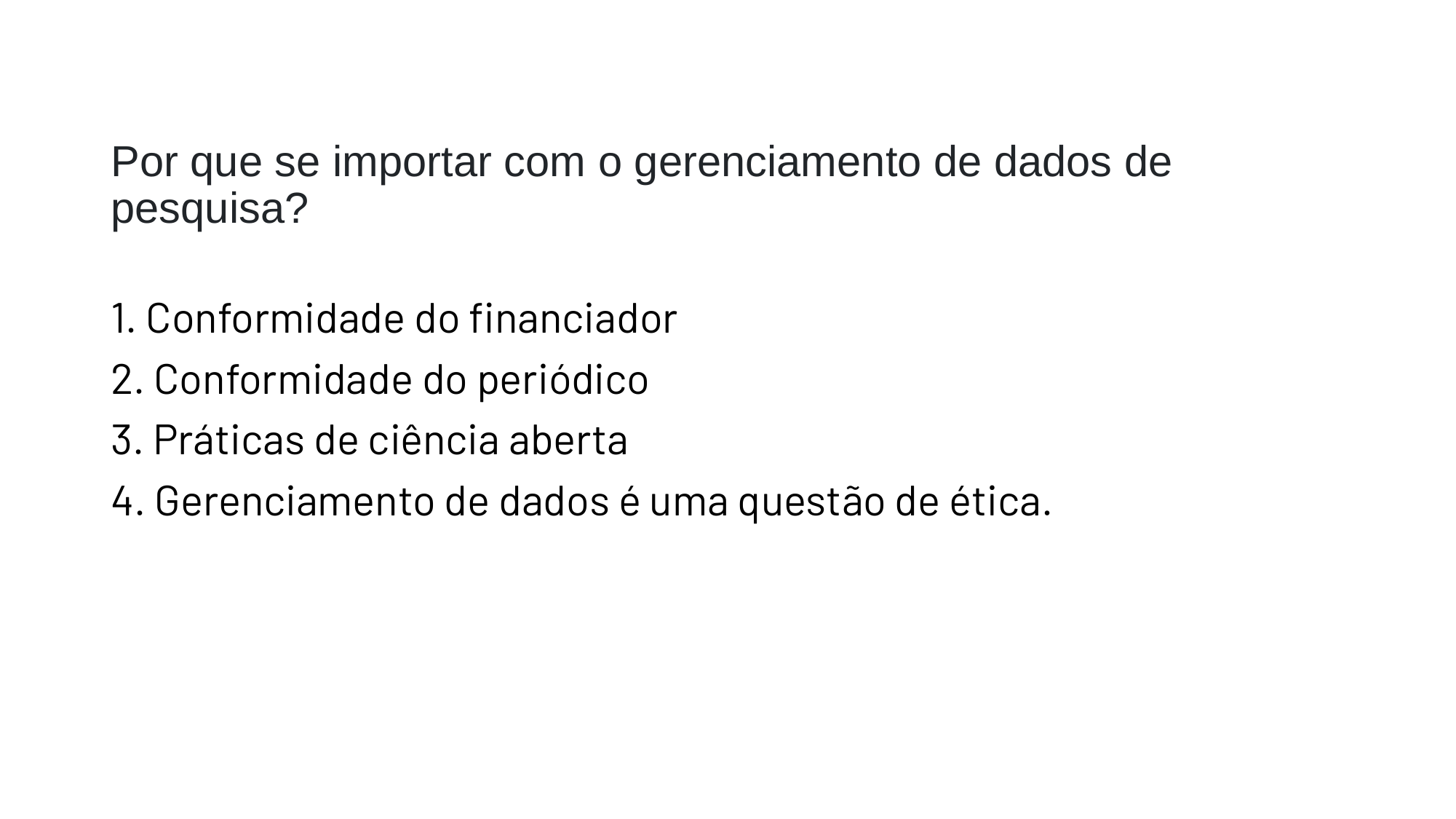

# Por que se importar com o gerenciamento de dados de pesquisa?
1. Conformidade do financiador
2. Conformidade do periódico
3. Práticas de ciência aberta
4. Gerenciamento de dados é uma questão de ética.